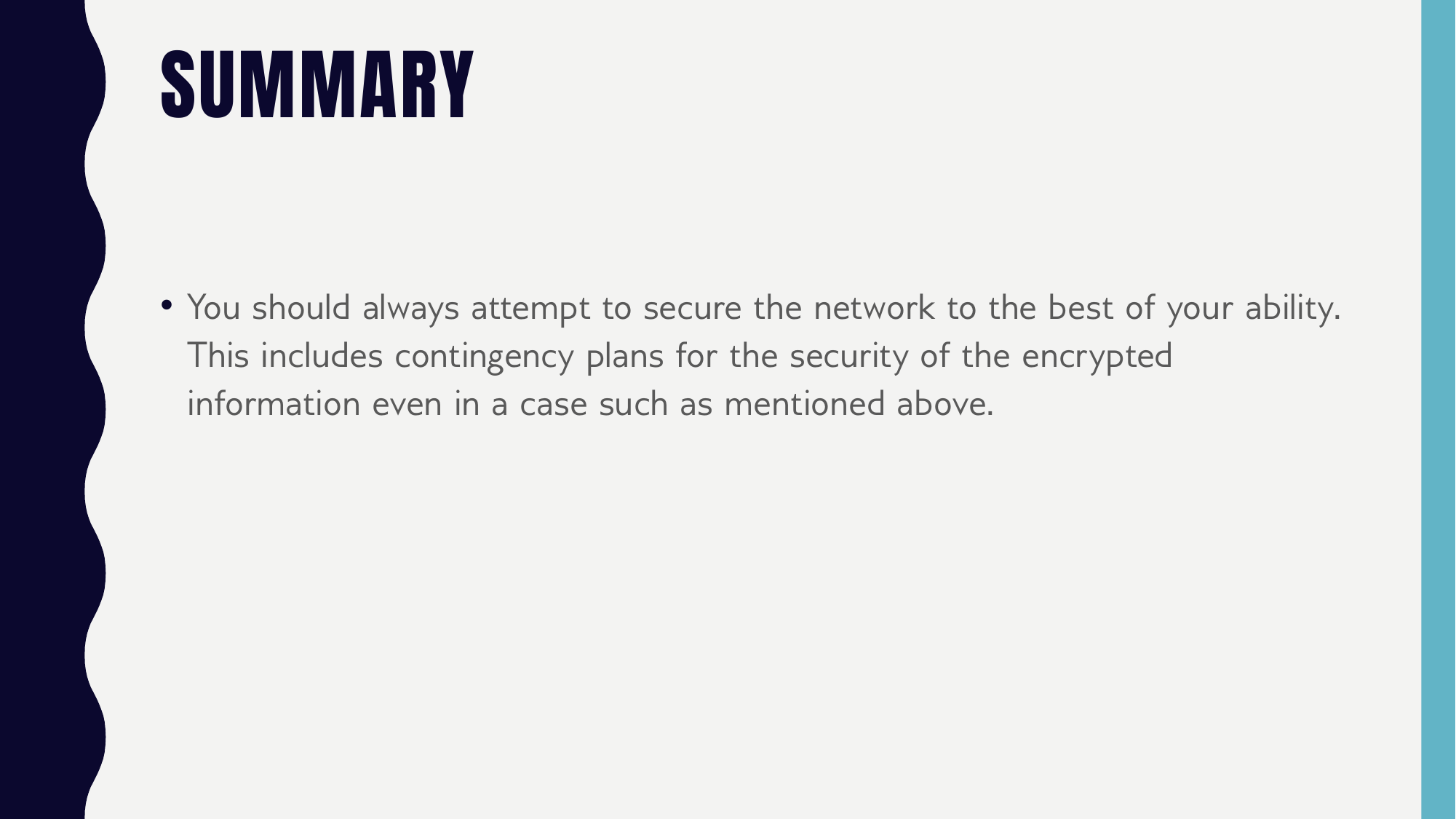

# SUMMARY
You should always attempt to secure the network to the best of your ability. This includes contingency plans for the security of the encrypted information even in a case such as mentioned above.